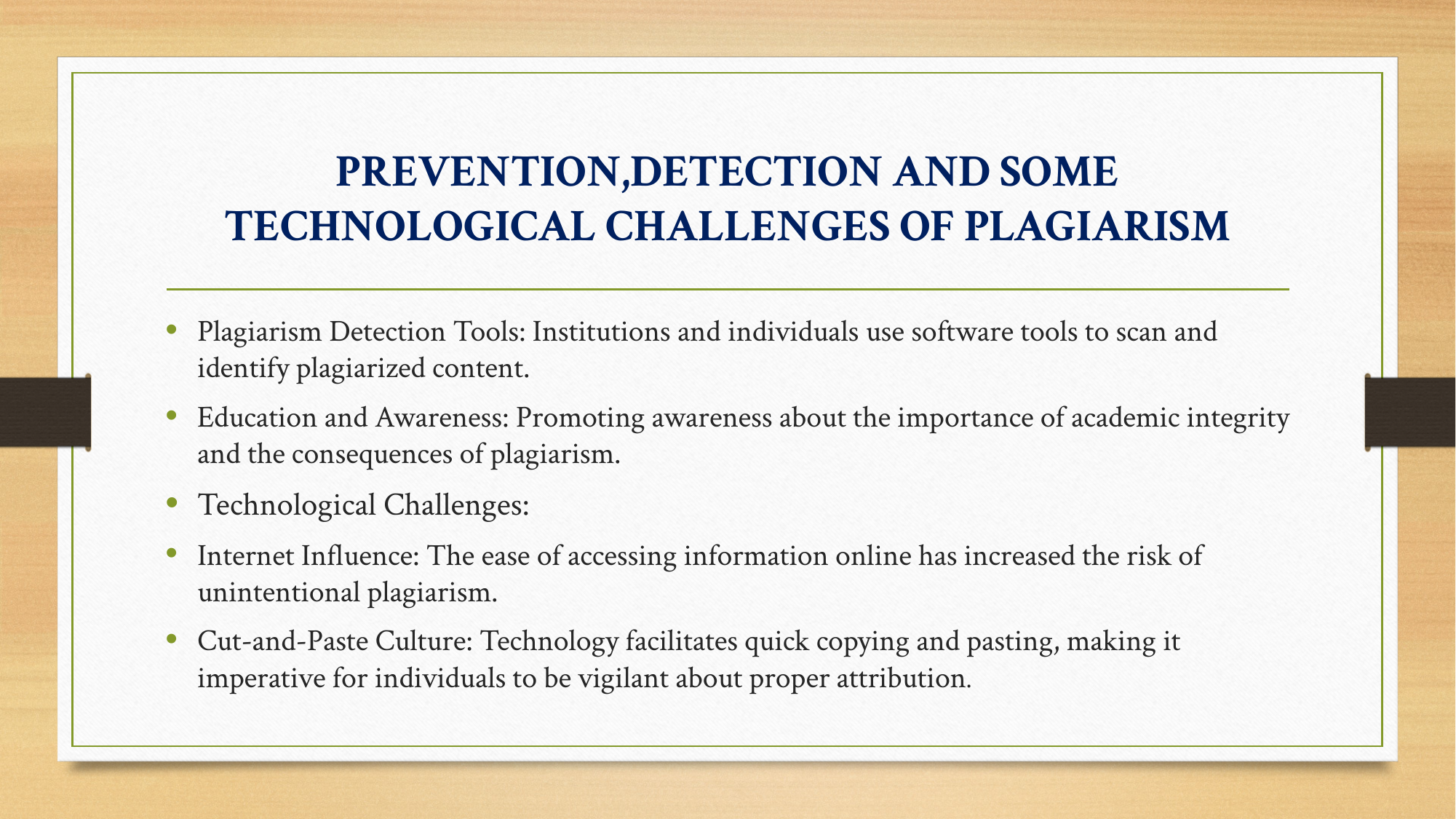

# PREVENTION,DETECTION AND SOME TECHNOLOGICAL CHALLENGES OF PLAGIARISM
Plagiarism Detection Tools: Institutions and individuals use software tools to scan and identify plagiarized content.
Education and Awareness: Promoting awareness about the importance of academic integrity and the consequences of plagiarism.
Technological Challenges:
Internet Influence: The ease of accessing information online has increased the risk of unintentional plagiarism.
Cut-and-Paste Culture: Technology facilitates quick copying and pasting, making it imperative for individuals to be vigilant about proper attribution.